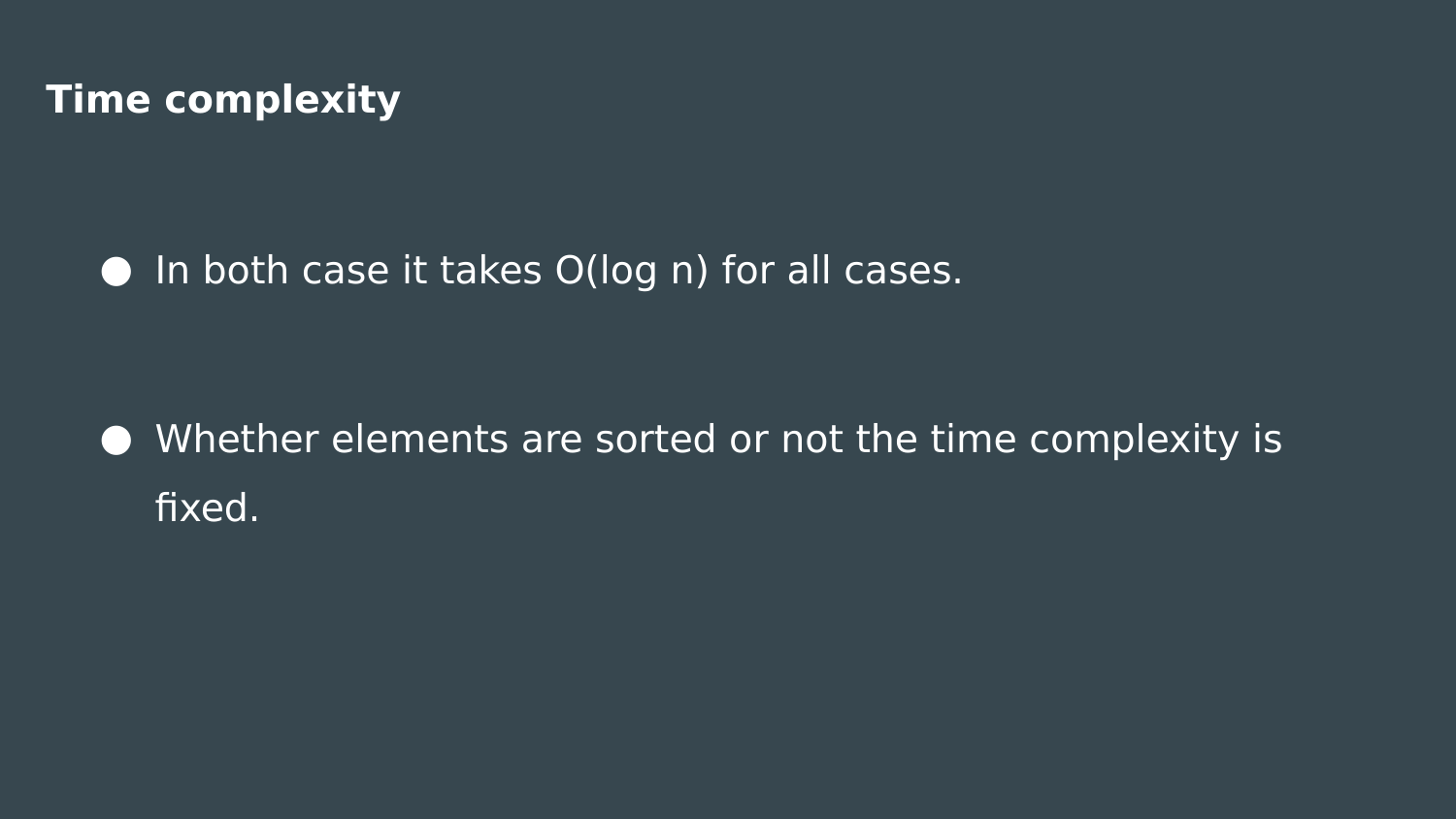

# Time complexity
In both case it takes O(log n) for all cases.

Whether elements are sorted or not the time complexity is fixed.